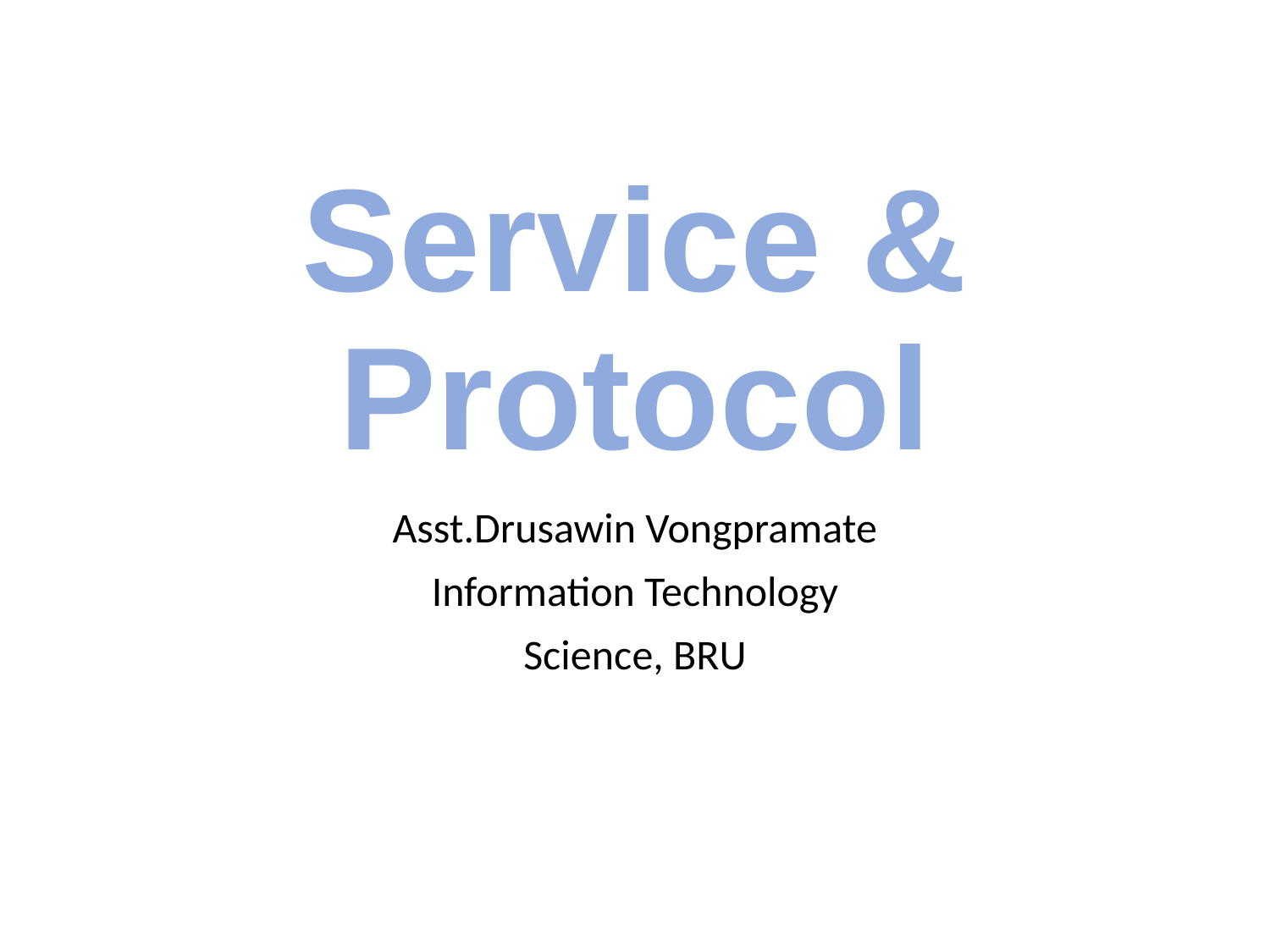

# Service & Protocol
Asst.Drusawin Vongpramate
Information Technology
Science, BRU